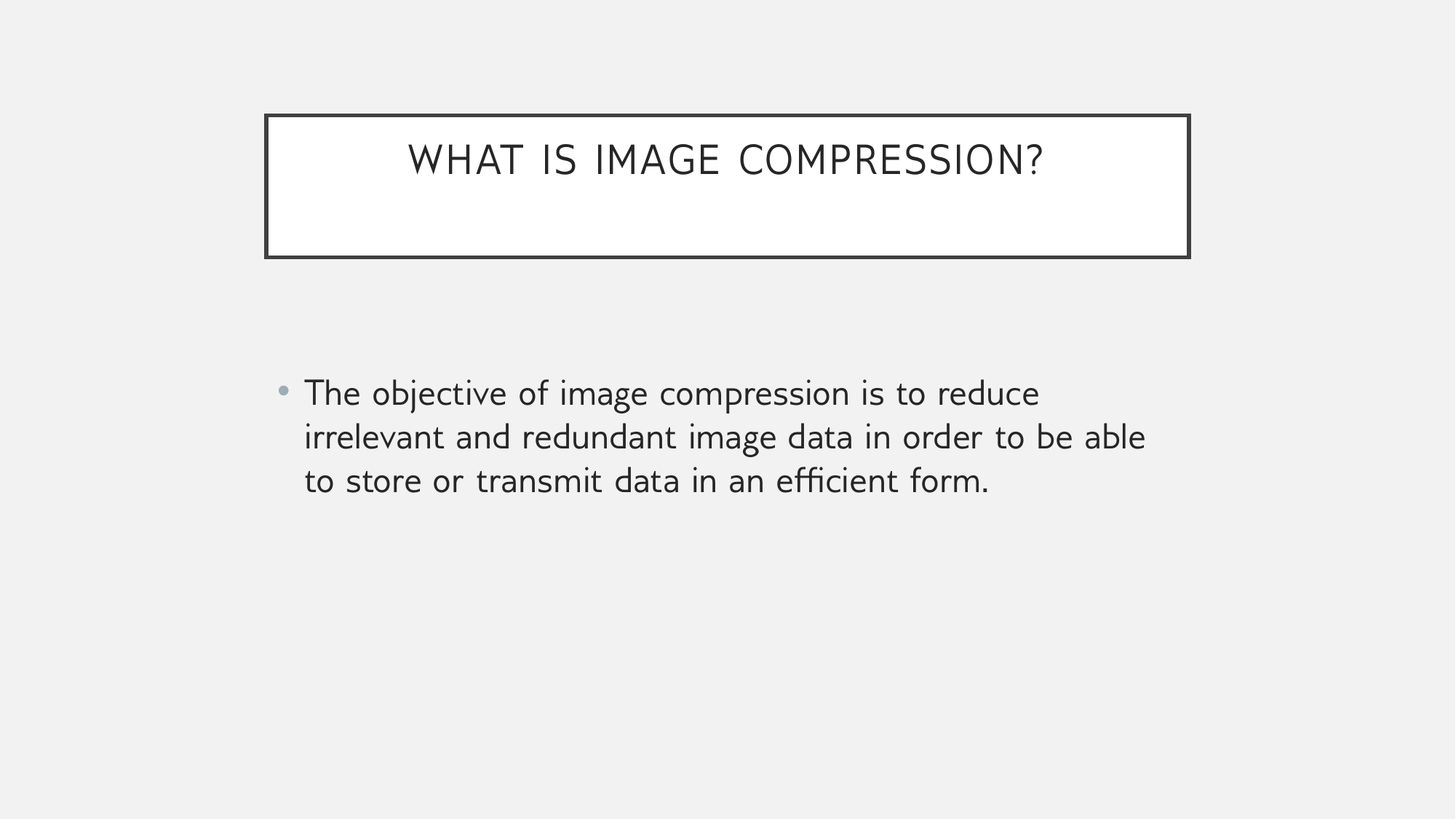

# What is Image Compression?

The objective of image compression is to reduce irrelevant and redundant image data in order to be able to store or transmit data in an efficient form.